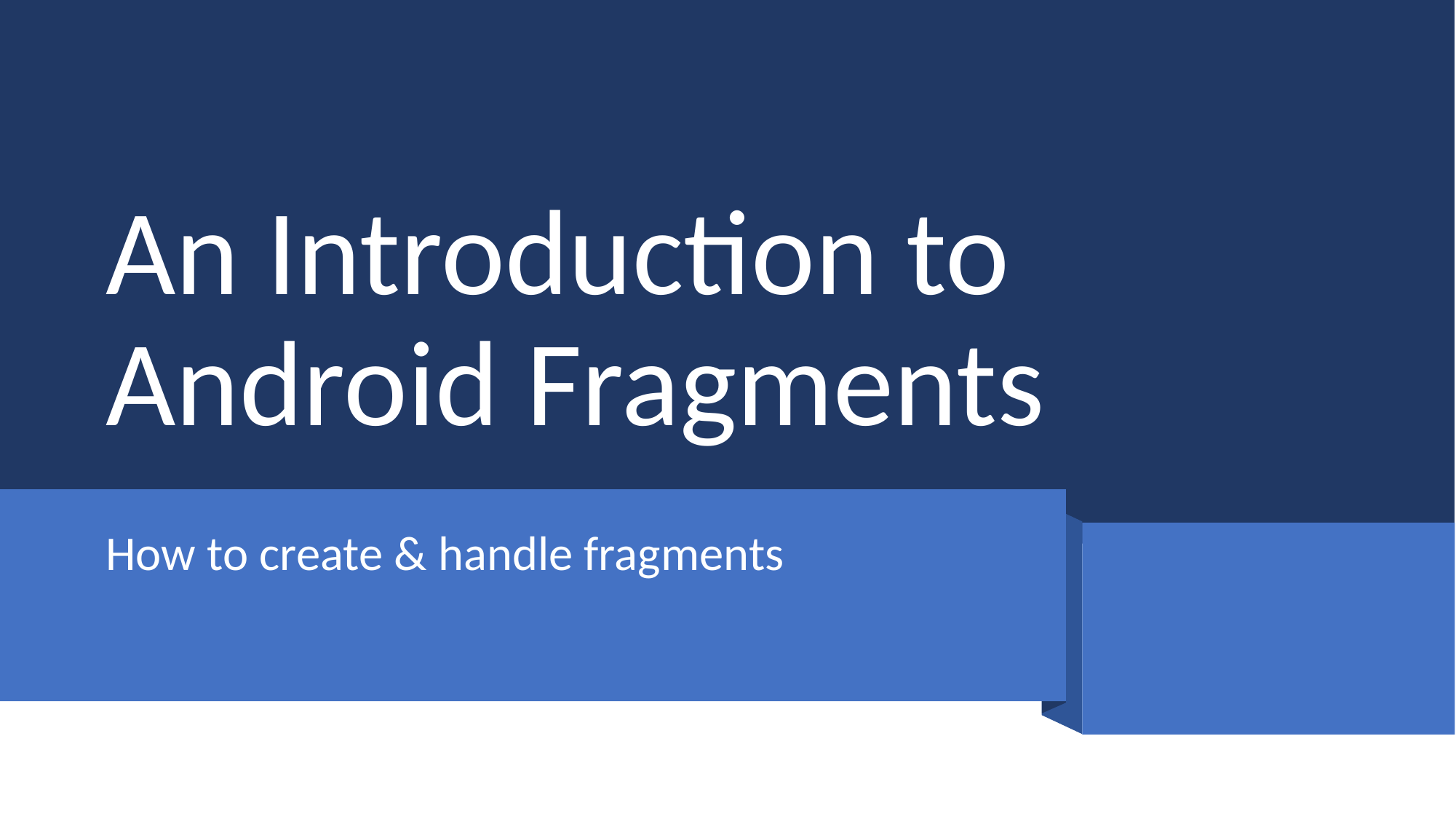

# An Introduction to Android Fragments

How to create & handle fragments